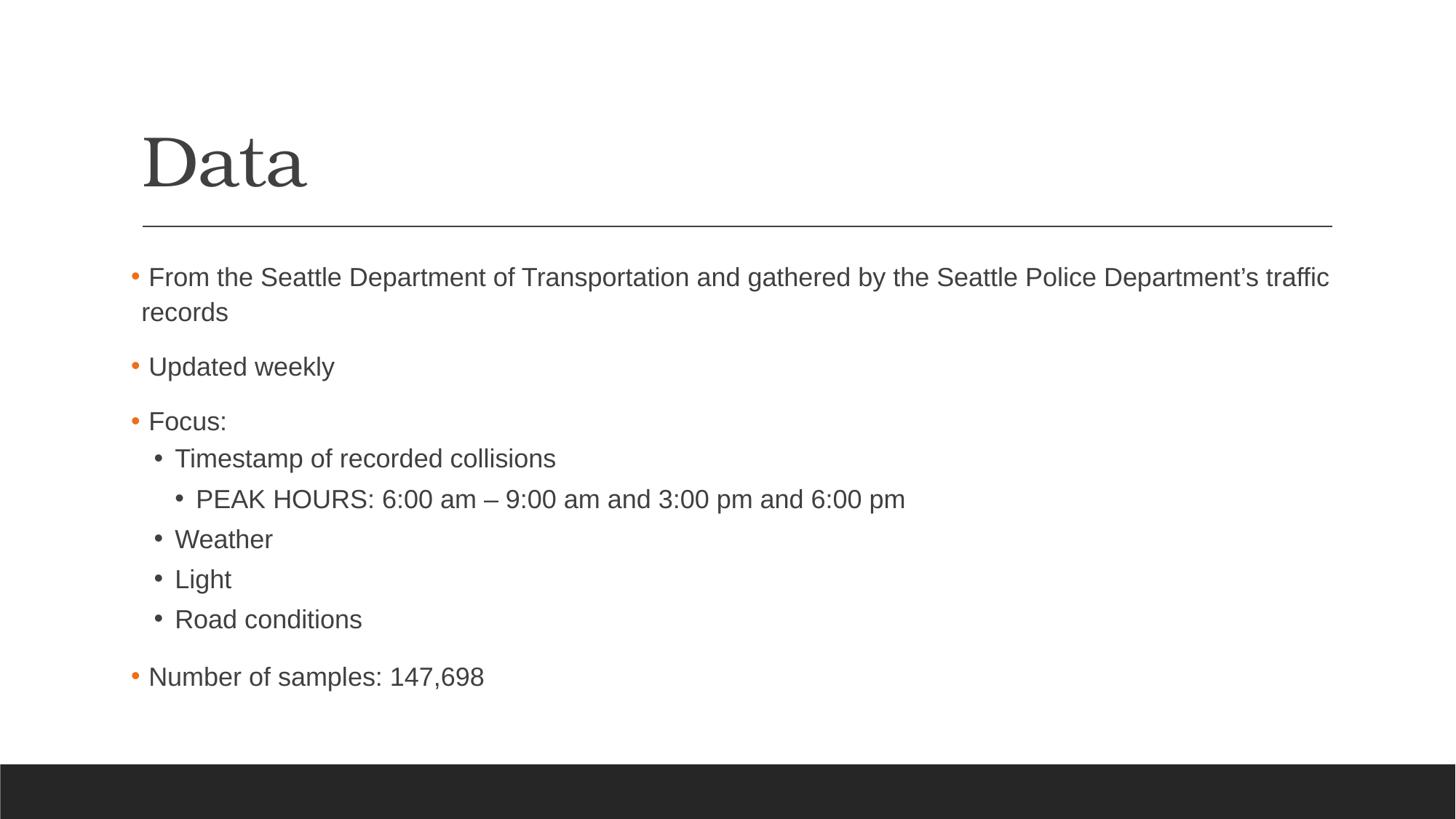

# Data
 From the Seattle Department of Transportation and gathered by the Seattle Police Department’s traffic records
 Updated weekly
 Focus:
Timestamp of recorded collisions
PEAK HOURS: 6:00 am – 9:00 am and 3:00 pm and 6:00 pm
Weather
Light
Road conditions
 Number of samples: 147,698